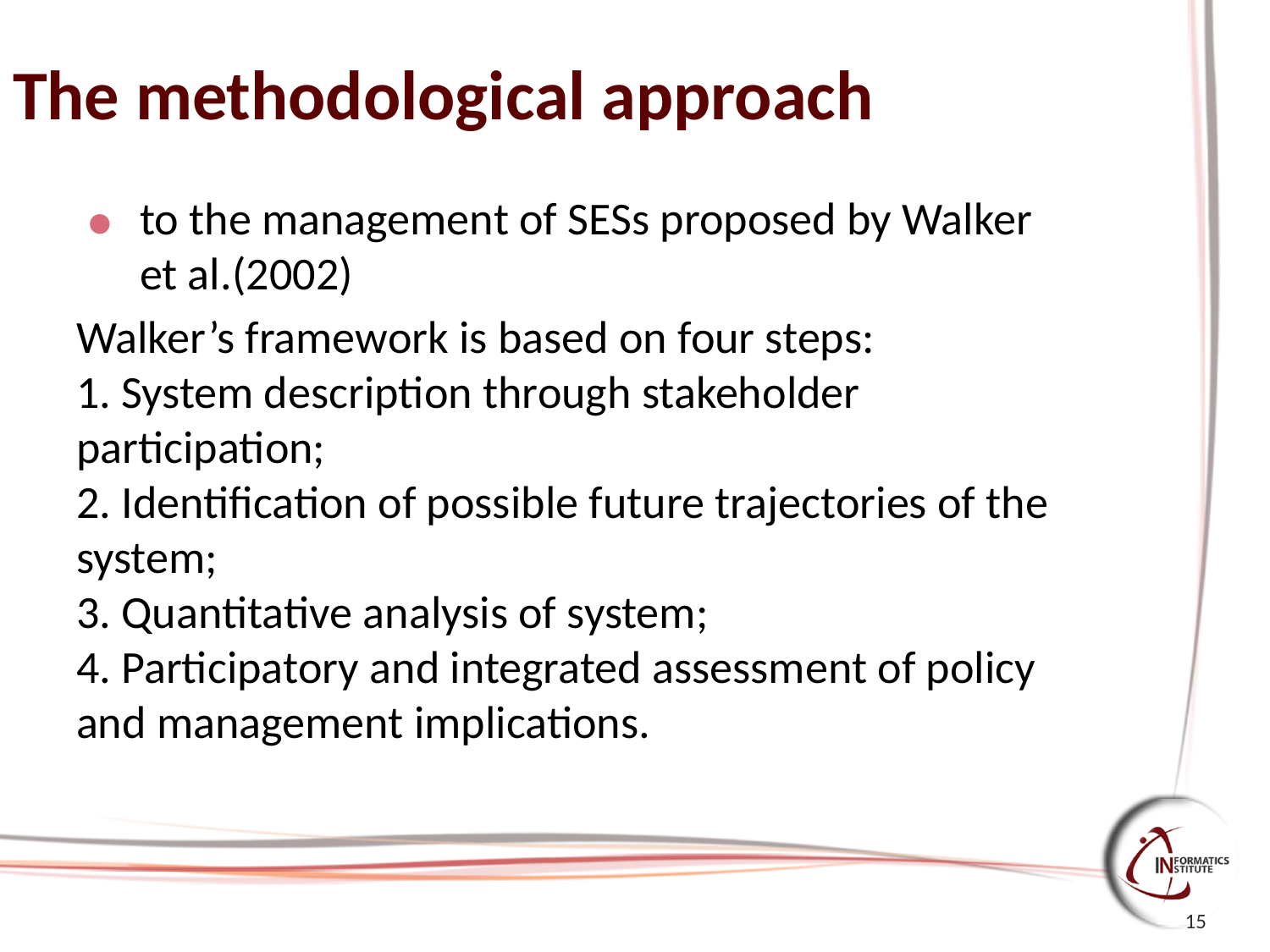

# The methodological approach
to the management of SESs proposed by Walker et al.(2002)
Walker’s framework is based on four steps:
1. System description through stakeholder participation;
2. Identification of possible future trajectories of the system;
3. Quantitative analysis of system;
4. Participatory and integrated assessment of policy and management implications.
15